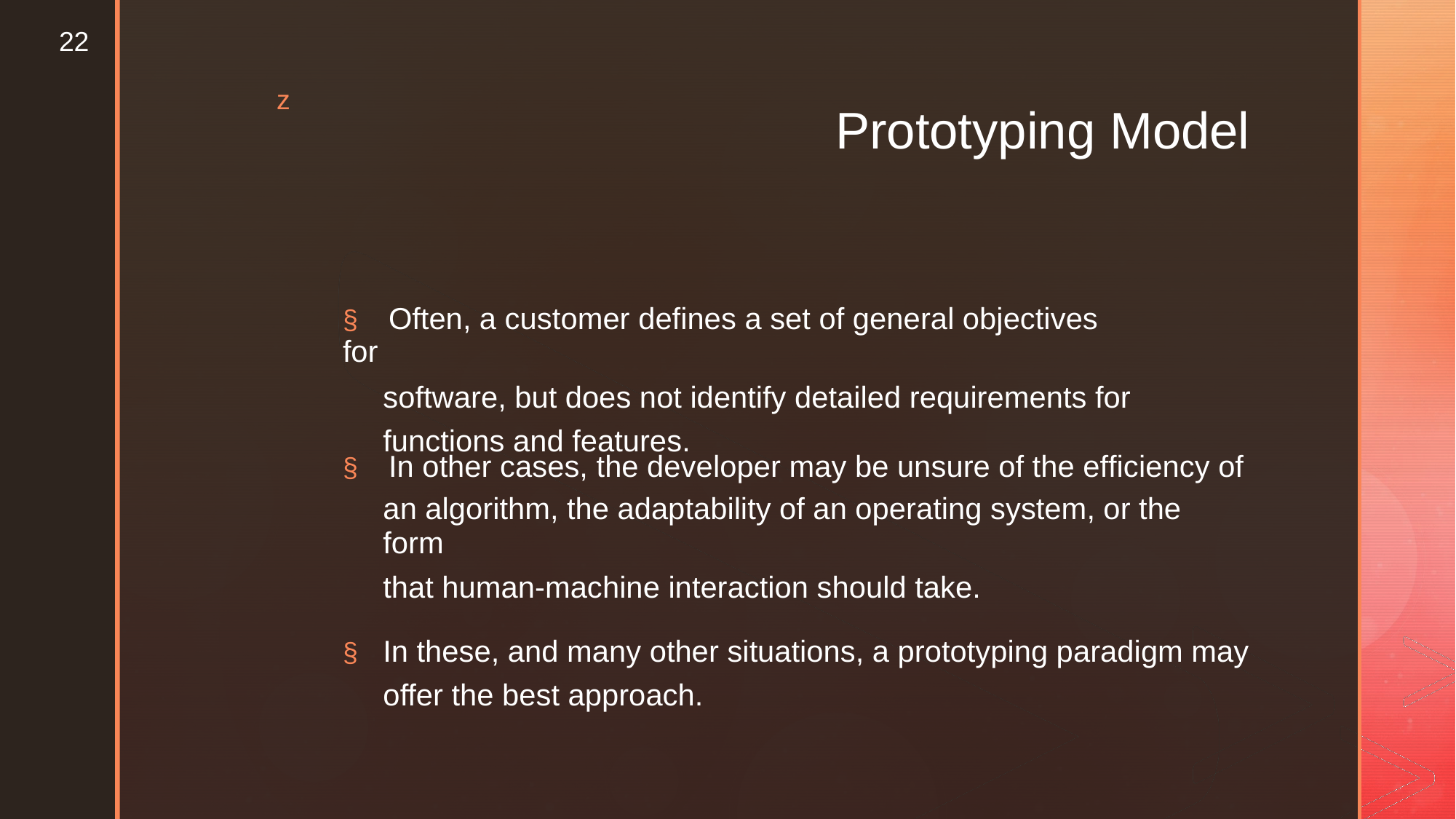

22
z
Prototyping Model

§    Often, a customer defines a set of general objectives for
software, but does not identify detailed requirements for functions and features.
§    In other cases, the developer may be unsure of the efficiency of
an algorithm, the adaptability of an operating system, or the form
that human-machine interaction should take.
§	In these, and many other situations, a prototyping paradigm may offer the best approach.